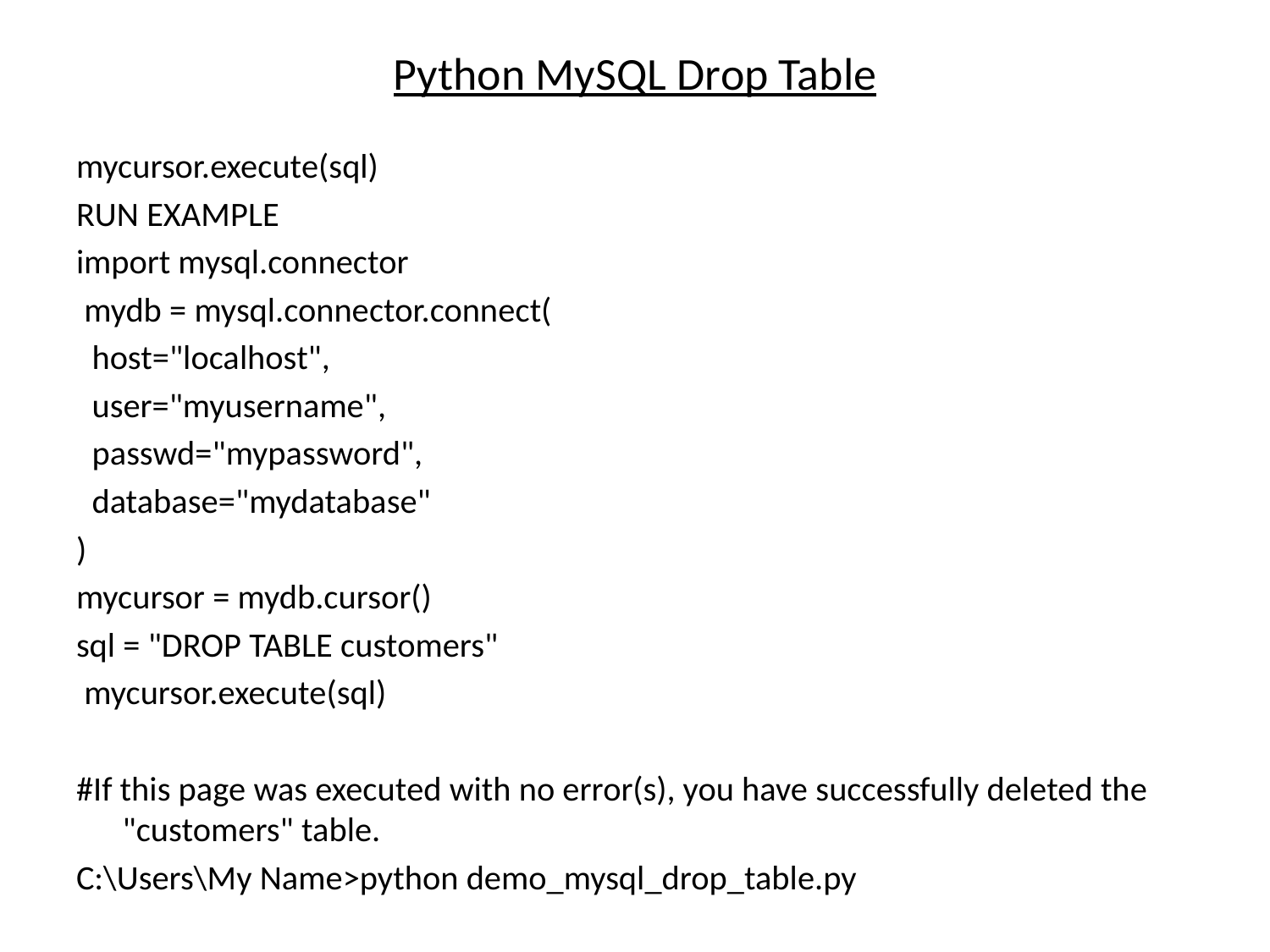

# Python MySQL Drop Table
mycursor.execute(sql)
RUN EXAMPLE
import mysql.connector
 mydb = mysql.connector.connect(
  host="localhost",
  user="myusername",
  passwd="mypassword",
  database="mydatabase"
)
mycursor = mydb.cursor()
sql = "DROP TABLE customers"
 mycursor.execute(sql)

#If this page was executed with no error(s), you have successfully deleted the "customers" table.
C:\Users\My Name>python demo_mysql_drop_table.py